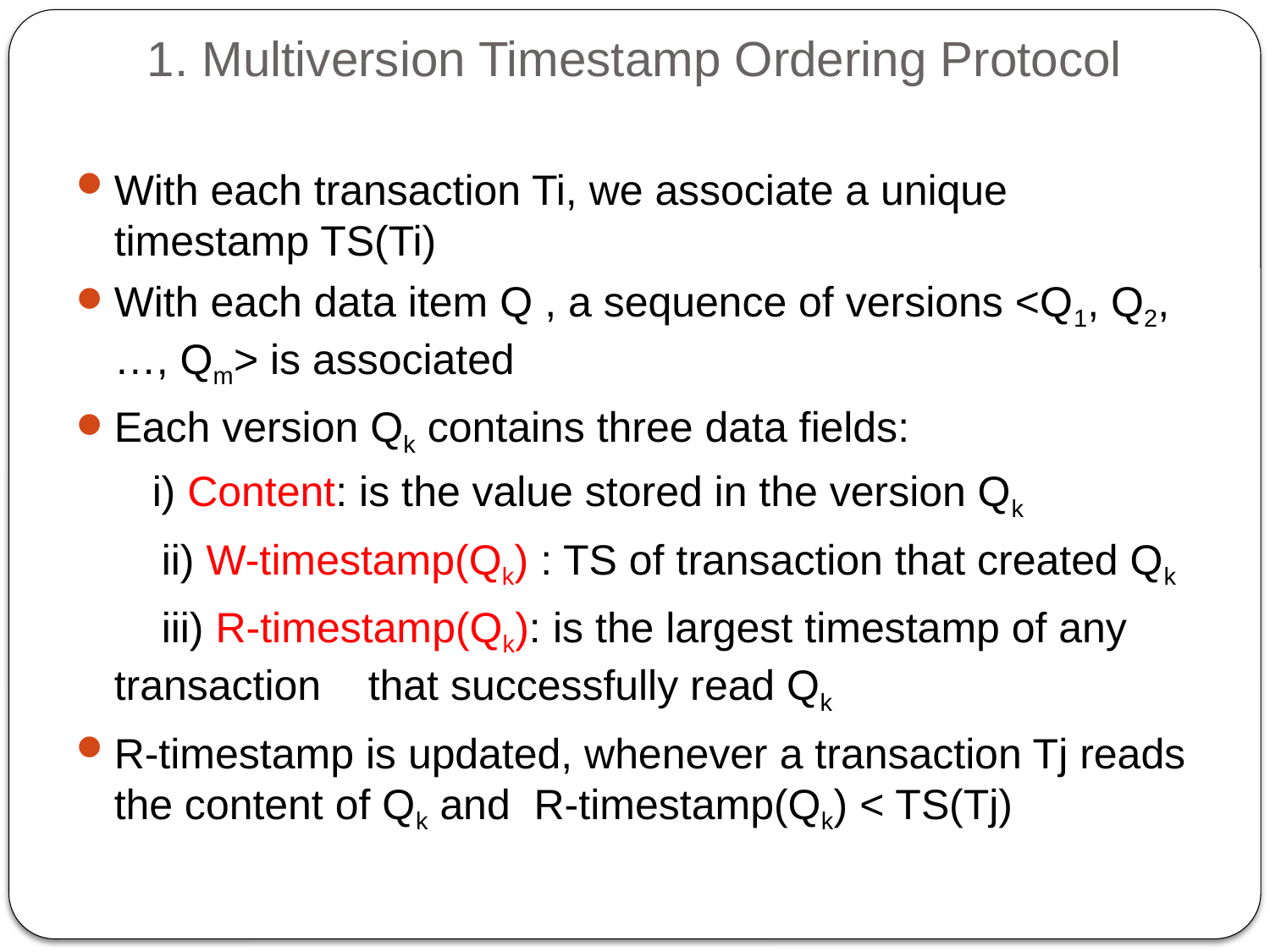

# 1. Multiversion Timestamp Ordering Protocol

With each transaction Ti, we associate a unique timestamp TS(Ti)
With each data item Q , a sequence of versions <Q1, Q2, …, Qm> is associated
Each version Qk contains three data fields:
	i) Content: is the value stored in the version Qk
	    ii) W-timestamp(Qk) : TS of transaction that created Qk
	    iii) R-timestamp(Qk): is the largest timestamp of any transaction 	that successfully read Qk
R-timestamp is updated, whenever a transaction Tj reads the content of Qk and  R-timestamp(Qk) < TS(Tj)